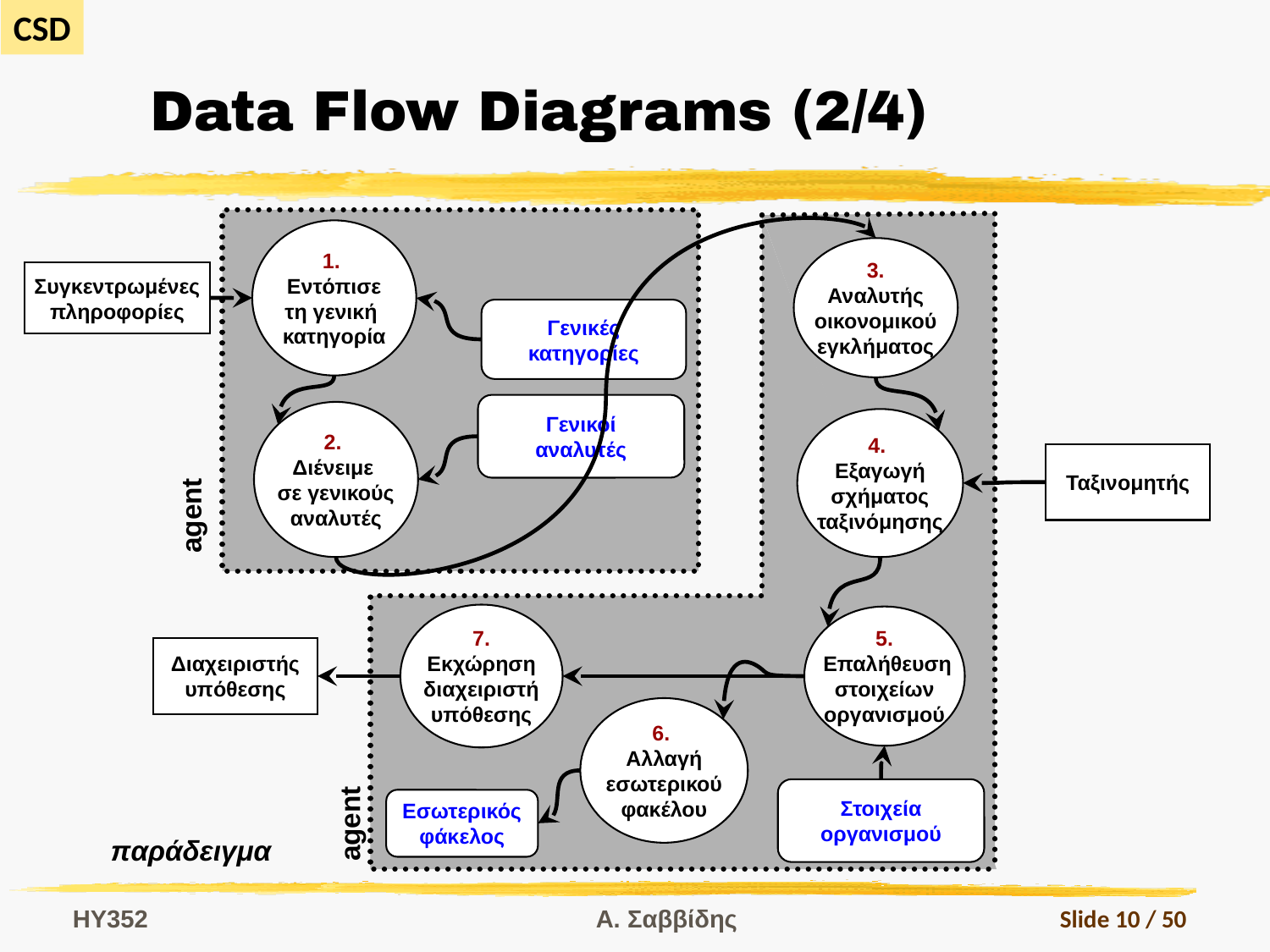

# Data Flow Diagrams (2/4)

1.
Εντόπισε
τη γενική
κατηγορία
3.
Αναλυτής
οικονομικού
εγκλήματος
Συγκεντρωμένες
πληροφορίες
Γενικές
κατηγορίες
Γενικοί
αναλυτές
2.
Διένειμε
σε γενικούς
αναλυτές
4.
Εξαγωγή
σχήματος
ταξινόμησης
Ταξινομητής
agent
7.
Εκχώρηση
διαχειριστή
υπόθεσης
5.
 Επαλήθευση
στοιχείων
οργανισμού
Διαχειριστής
υπόθεσης

6.
Αλλαγή
εσωτερικού
φακέλου

Στοιχεία
οργανισμού
Εσωτερικός
φάκελος
agent
παράδειγμα
HY352
Α. Σαββίδης
Slide 10 / 50